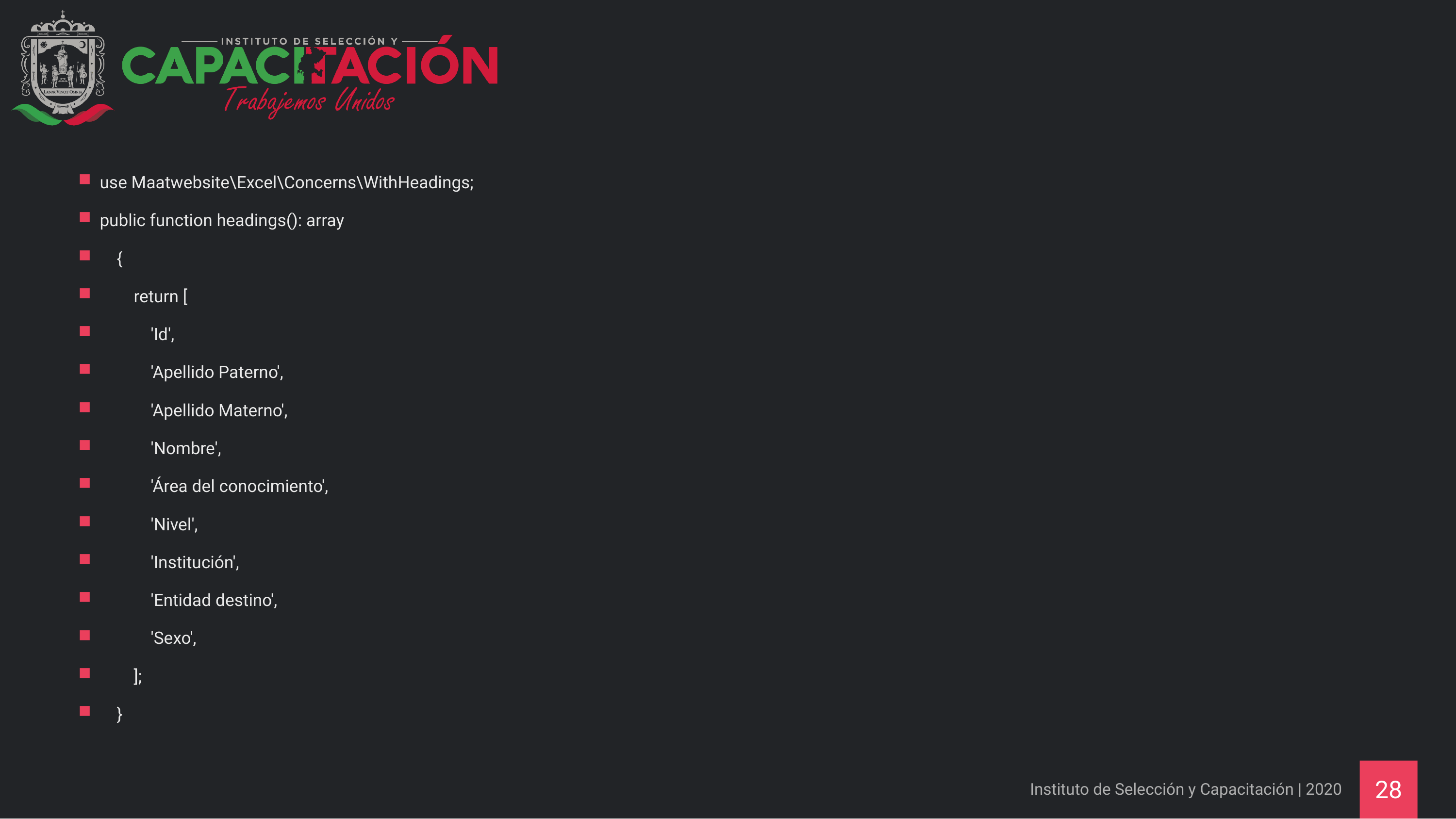

use Maatwebsite\Excel\Concerns\WithHeadings;
public function headings(): array
    {
        return [
            'Id',
            'Apellido Paterno',
            'Apellido Materno',
            'Nombre',
            'Área del conocimiento',
            'Nivel',
            'Institución',
            'Entidad destino',
            'Sexo',
        ];
    }
Instituto de Selección y Capacitación | 2020
28